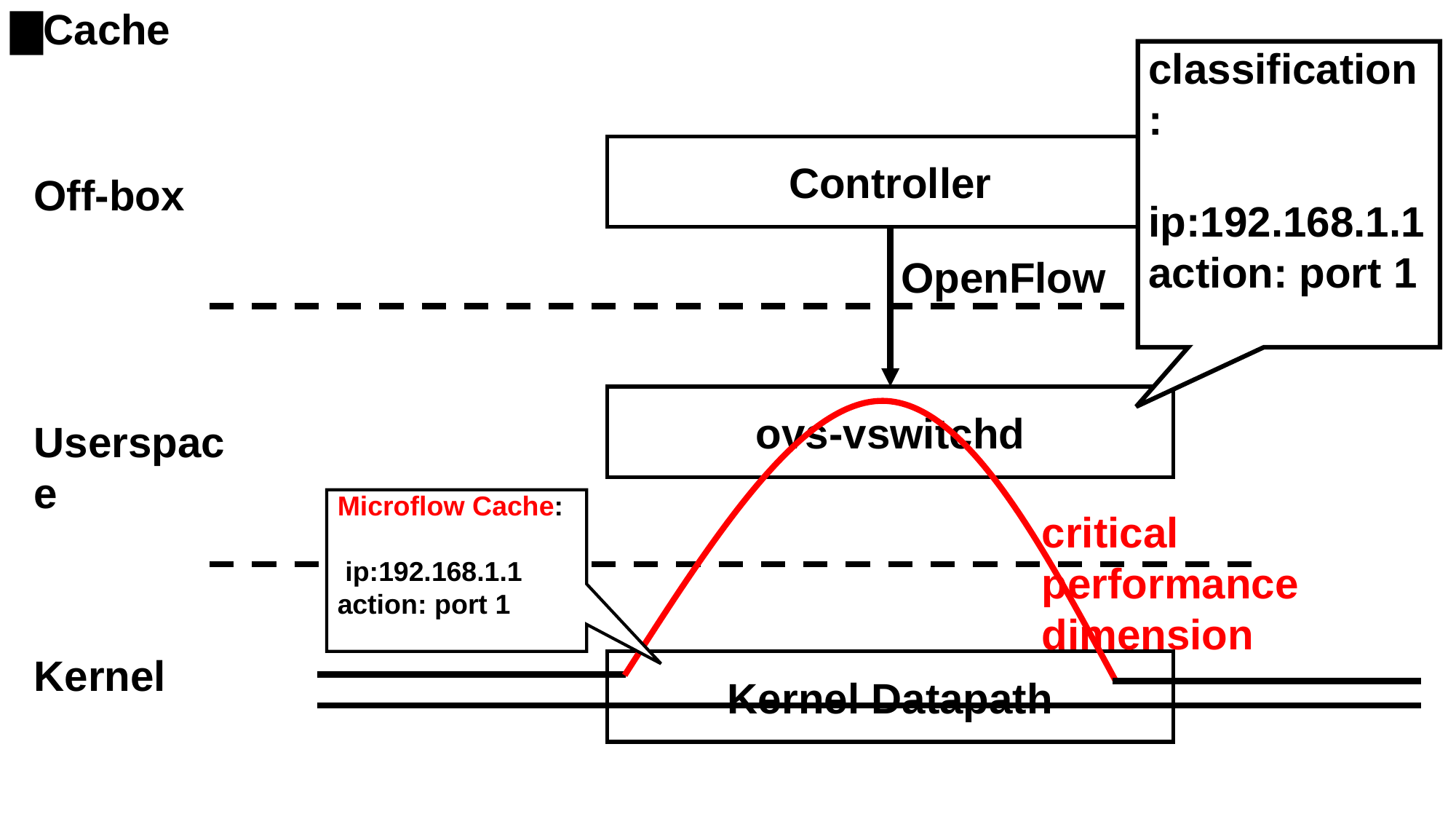

▇Cache
classification:

ip:192.168.1.1
action: port 1

Controller
Off-box
OpenFlow
ovs-vswitchd

Userspace
Microflow Cache:

:ip:192.168.1.1
action: port 1

critical performance dimension
Kernel
Kernel Datapath